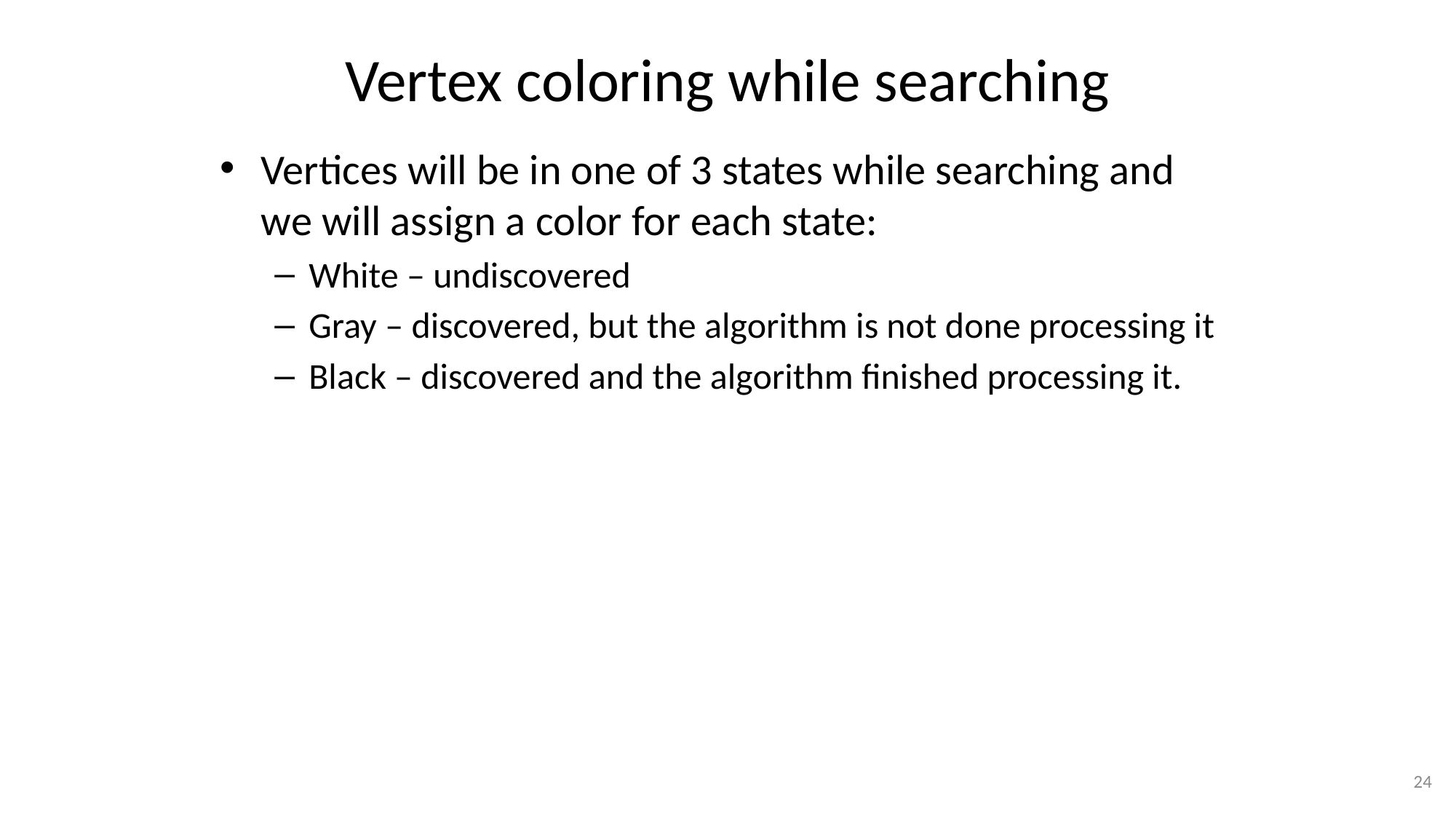

# Vertex coloring while searching
Vertices will be in one of 3 states while searching and we will assign a color for each state:
White – undiscovered
Gray – discovered, but the algorithm is not done processing it
Black – discovered and the algorithm finished processing it.

24